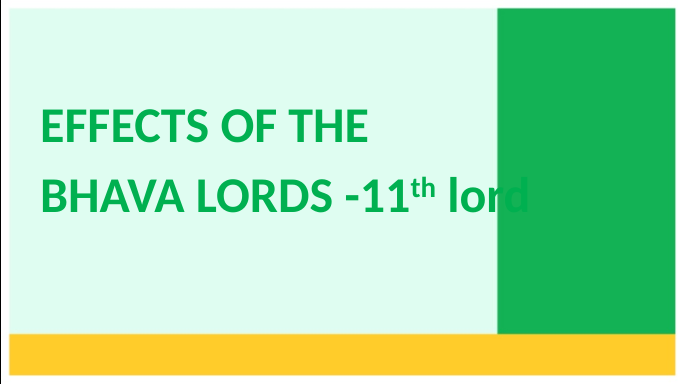

EFFECTS OF THE
BHAVA LORDS -11th lord